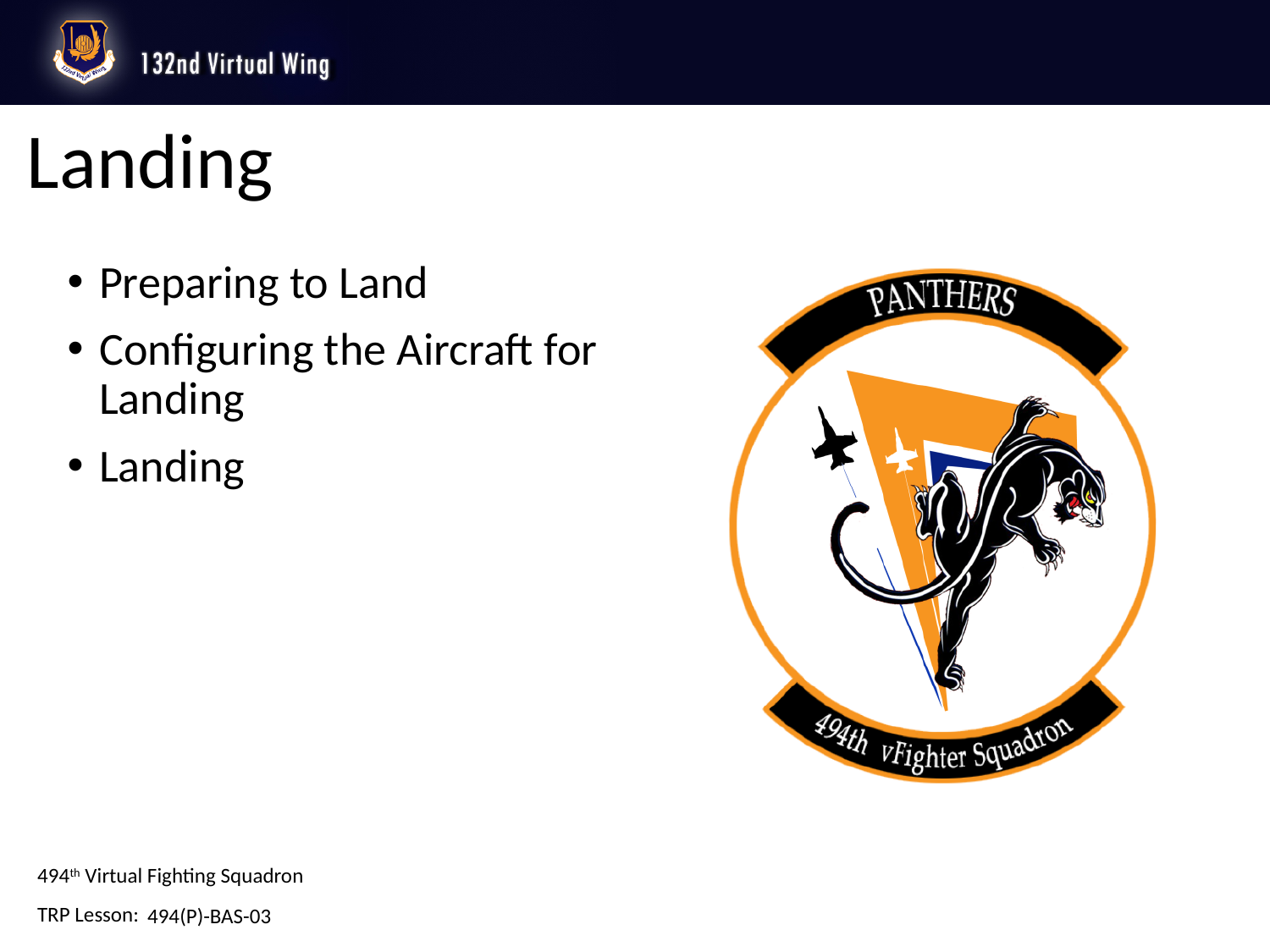

# Landing
Preparing to Land
Configuring the Aircraft for Landing
Landing

494(P)-BAS-03